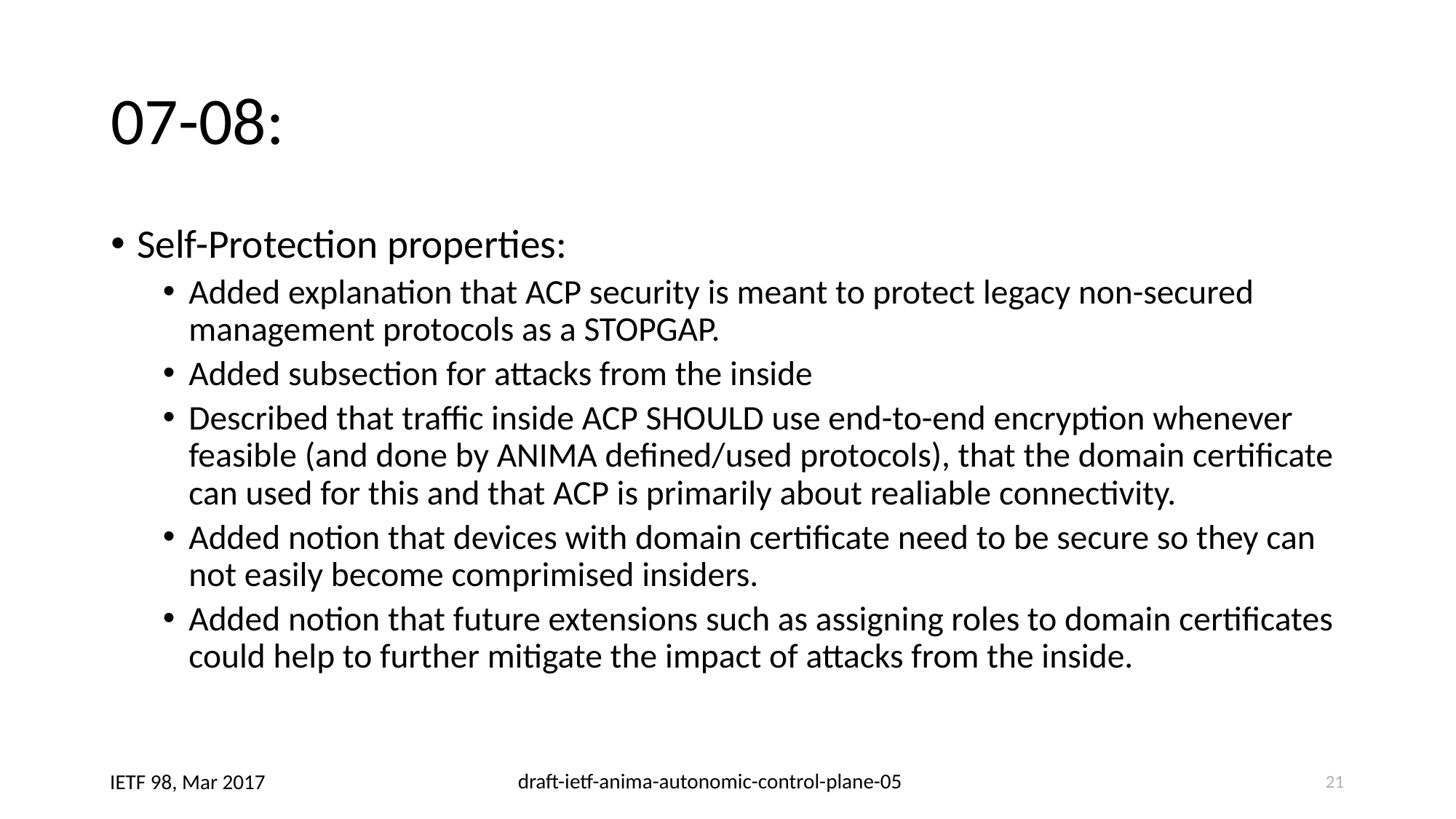

# 07-08:
Self-Protection properties:
Added explanation that ACP security is meant to protect legacy non-secured management protocols as a STOPGAP.
Added subsection for attacks from the inside
Described that traffic inside ACP SHOULD use end-to-end encryption whenever feasible (and done by ANIMA defined/used protocols), that the domain certificate can used for this and that ACP is primarily about realiable connectivity.
Added notion that devices with domain certificate need to be secure so they can not easily become comprimised insiders.
Added notion that future extensions such as assigning roles to domain certificates could help to further mitigate the impact of attacks from the inside.
21